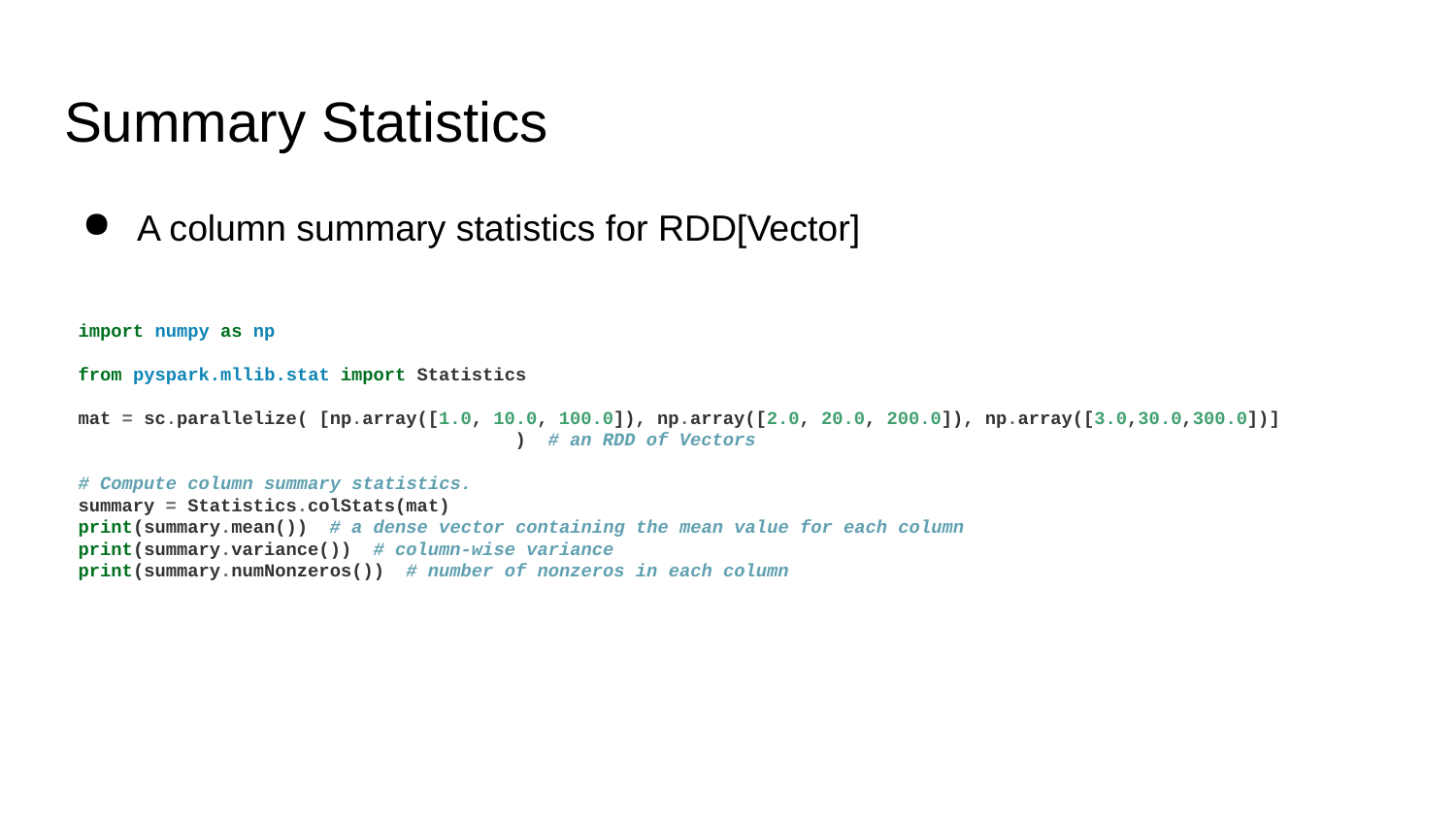

# Summary Statistics
A column summary statistics for RDD[Vector]

import numpy as np
from pyspark.mllib.stat import Statistics
mat = sc.parallelize( [np.array([1.0, 10.0, 100.0]), np.array([2.0, 20.0, 200.0]), np.array([3.0,30.0,300.0])]
			)  # an RDD of Vectors
# Compute column summary statistics.
summary = Statistics.colStats(mat)
print(summary.mean())  # a dense vector containing the mean value for each column
print(summary.variance())  # column-wise variance
print(summary.numNonzeros())  # number of nonzeros in each column